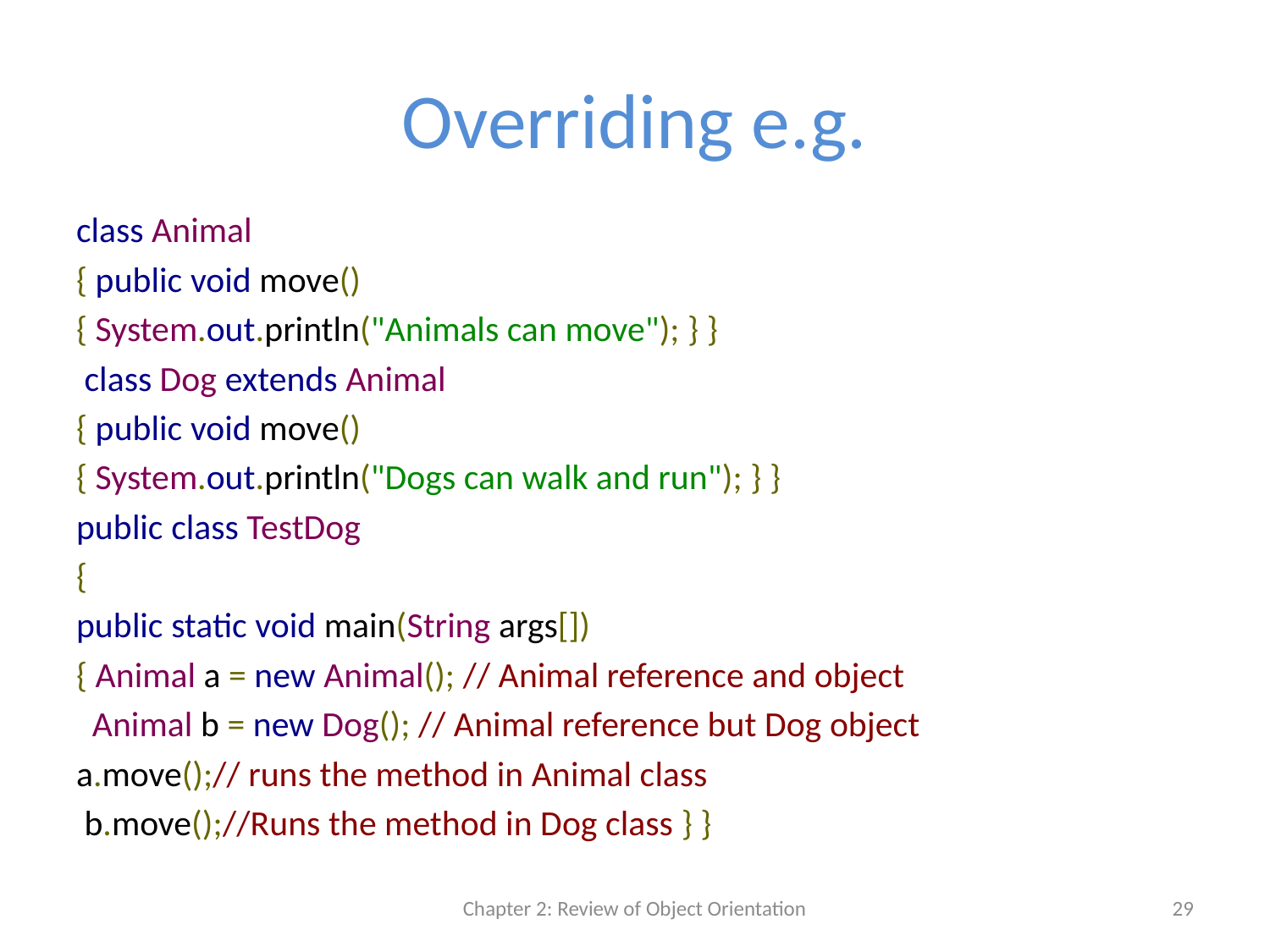

# Overriding e.g.
class Animal
{ public void move()
{ System.out.println("Animals can move"); } }
 class Dog extends Animal
{ public void move()
{ System.out.println("Dogs can walk and run"); } }
public class TestDog
{
public static void main(String args[])
{ Animal a = new Animal(); // Animal reference and object
  Animal b = new Dog(); // Animal reference but Dog object
a.move();// runs the method in Animal class
 b.move();//Runs the method in Dog class } }
Chapter 2: Review of Object Orientation
29